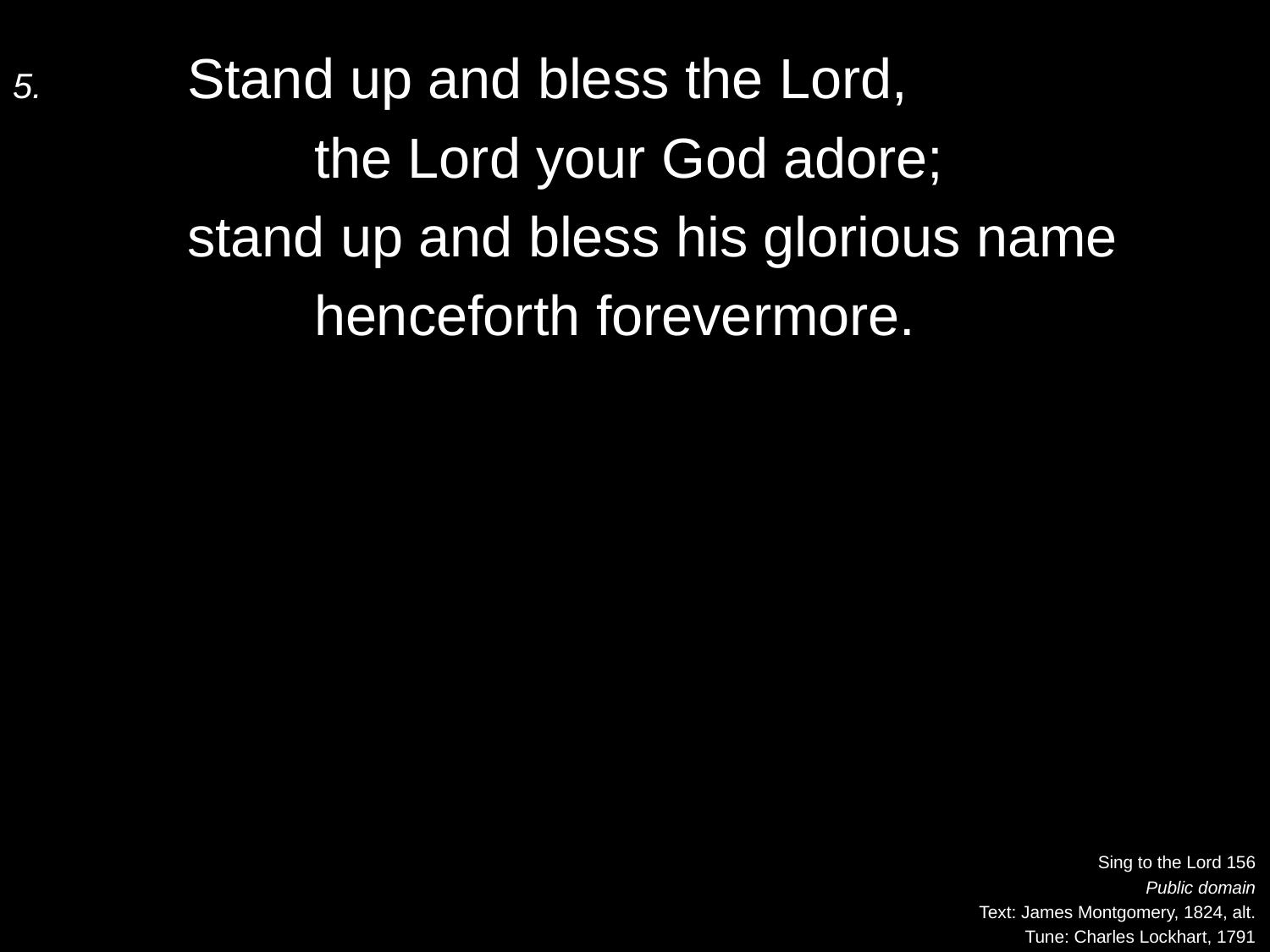

5.	Stand up and bless the Lord,
		the Lord your God adore;
	stand up and bless his glorious name
		henceforth forevermore.
Sing to the Lord 156
Public domain
Text: James Montgomery, 1824, alt.
Tune: Charles Lockhart, 1791